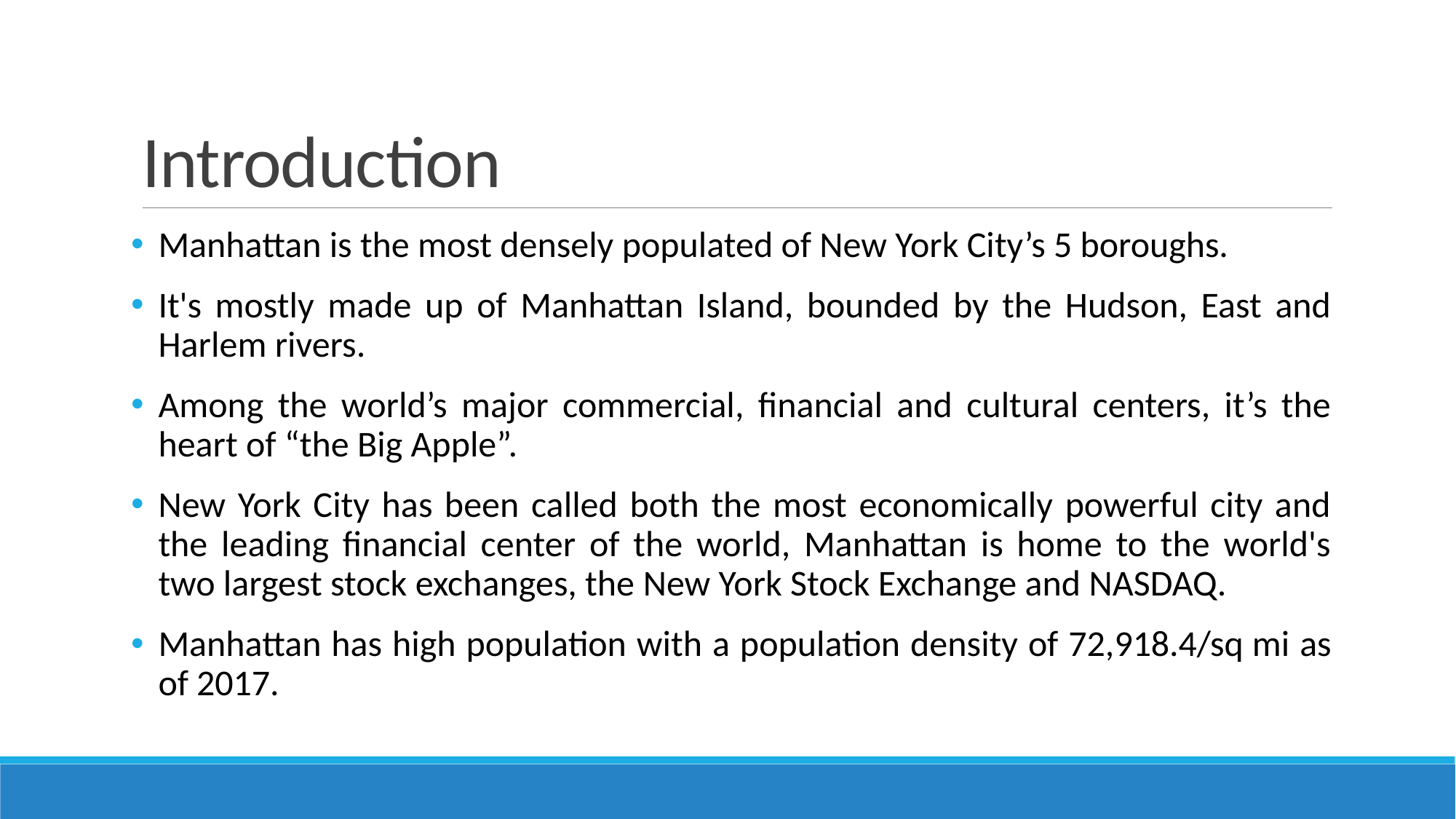

# Introduction
Manhattan is the most densely populated of New York City’s 5 boroughs.
It's mostly made up of Manhattan Island, bounded by the Hudson, East and Harlem rivers.
Among the world’s major commercial, financial and cultural centers, it’s the heart of “the Big Apple”.
New York City has been called both the most economically powerful city and the leading financial center of the world, Manhattan is home to the world's two largest stock exchanges, the New York Stock Exchange and NASDAQ.
Manhattan has high population with a population density of 72,918.4/sq mi as of 2017.